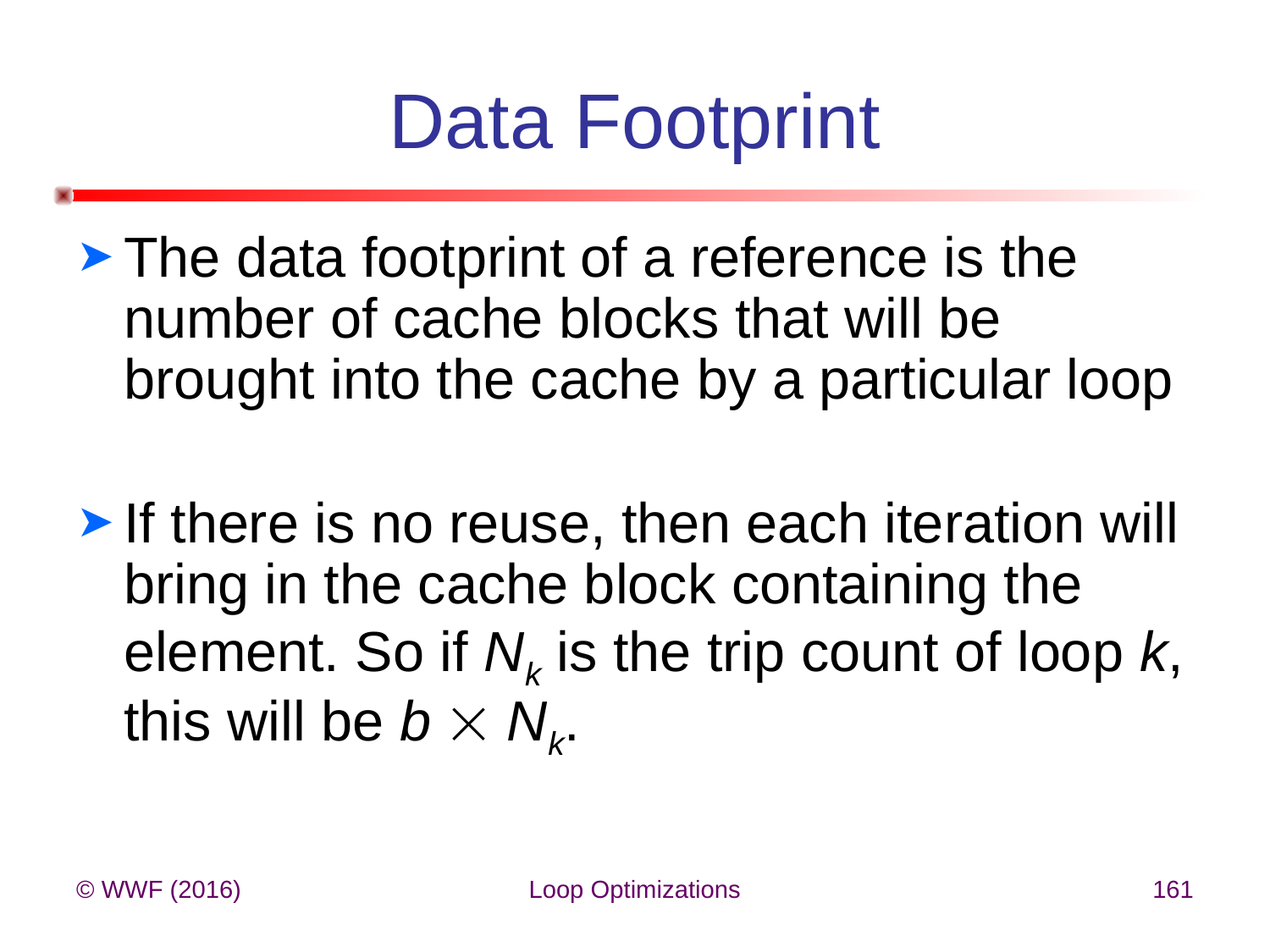

# Data Footprint
The data footprint of a reference is the number of cache blocks that will be brought into the cache by a particular loop

If there is no reuse, then each iteration will bring in the cache block containing the element. So if Nk is the trip count of loop k, this will be b × Nk.
© WWF (2016)
Loop Optimizations
161